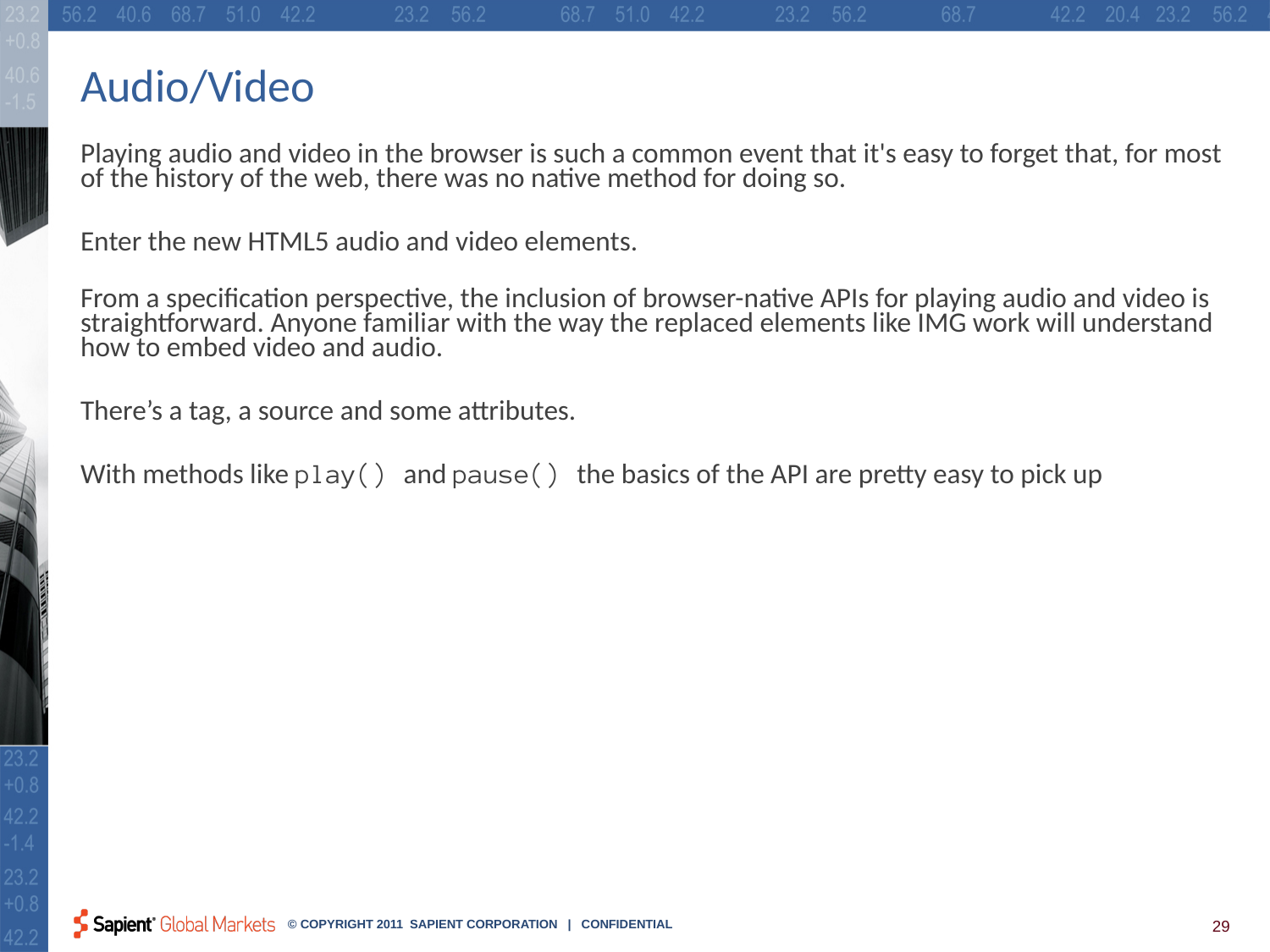

# Audio/Video
Playing audio and video in the browser is such a common event that it's easy to forget that, for most of the history of the web, there was no native method for doing so.

Enter the new HTML5 audio and video elements.
From a specification perspective, the inclusion of browser-native APIs for playing audio and video is straightforward. Anyone familiar with the way the replaced elements like IMG work will understand how to embed video and audio.

There’s a tag, a source and some attributes.

With methods like play() and pause() the basics of the API are pretty easy to pick up